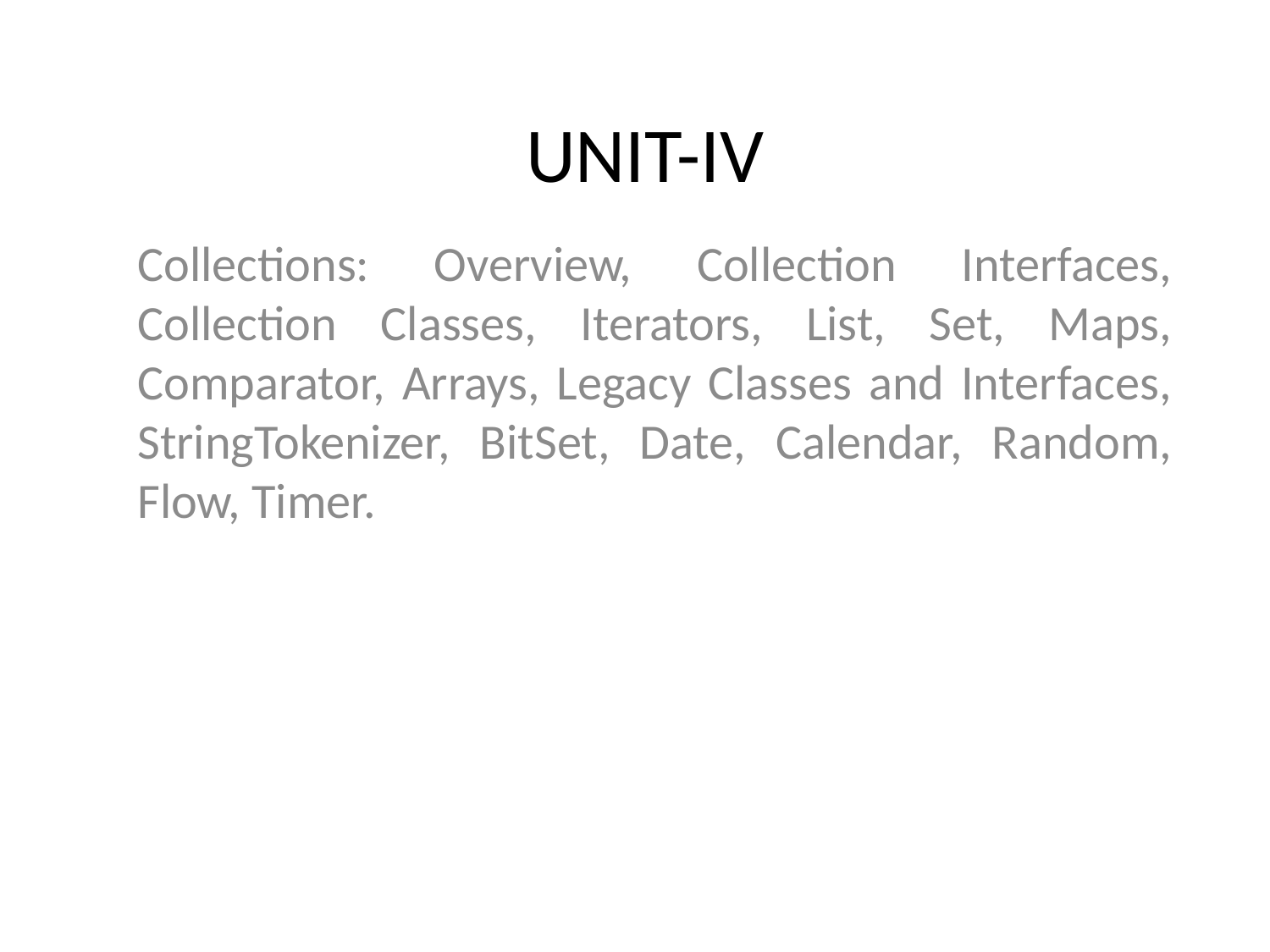

# UNIT-IV
Collections: Overview, Collection Interfaces, Collection Classes, Iterators, List, Set, Maps, Comparator, Arrays, Legacy Classes and Interfaces, StringTokenizer, BitSet, Date, Calendar, Random, Flow, Timer.